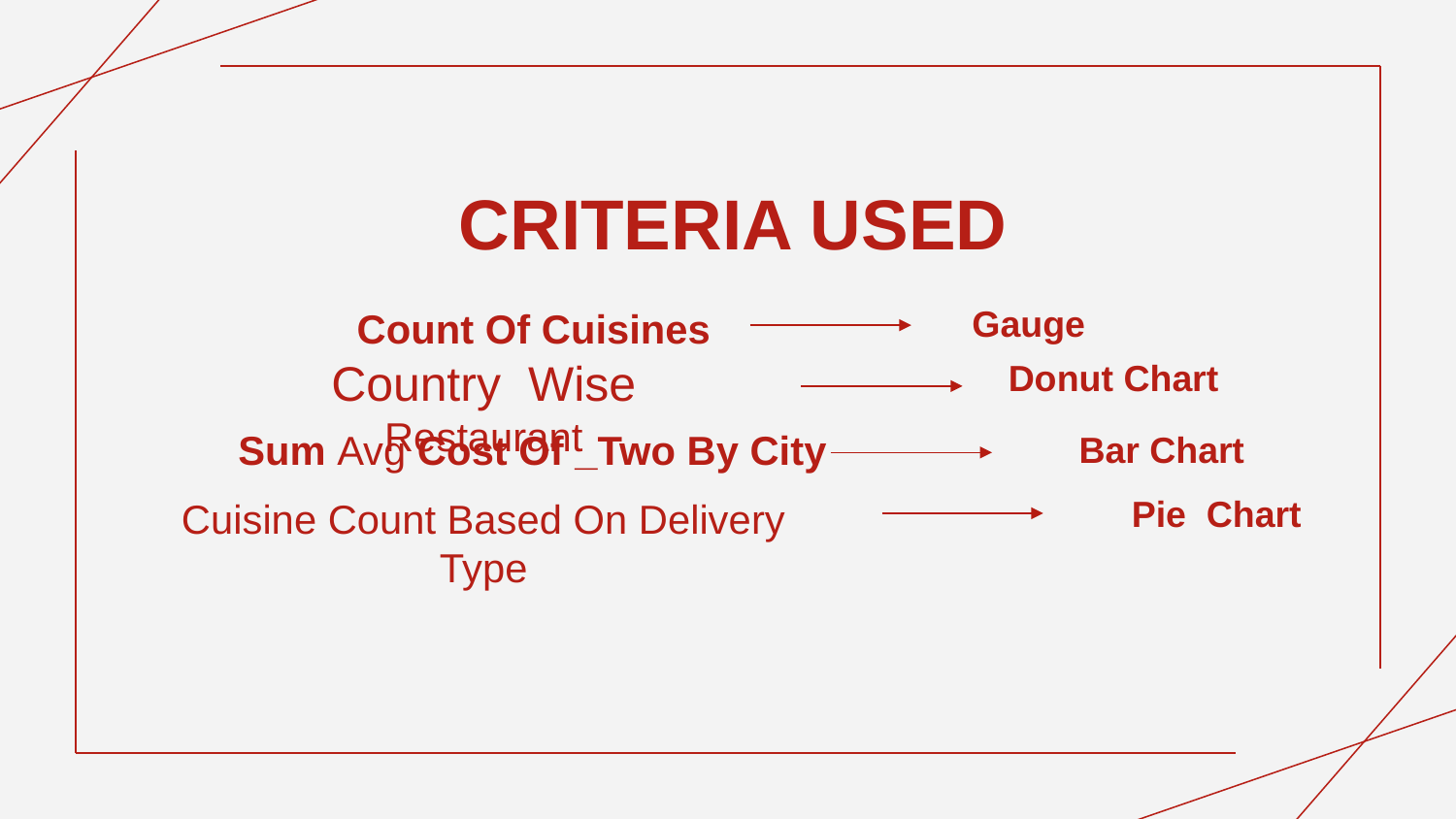

CRITERIA USED
Gauge
Count Of Cuisines
Country  Wise Restaurant
Donut Chart
Sum Avg Cost Of _Two By City
Bar Chart
Pie  Chart
Cuisine Count Based On Delivery Type